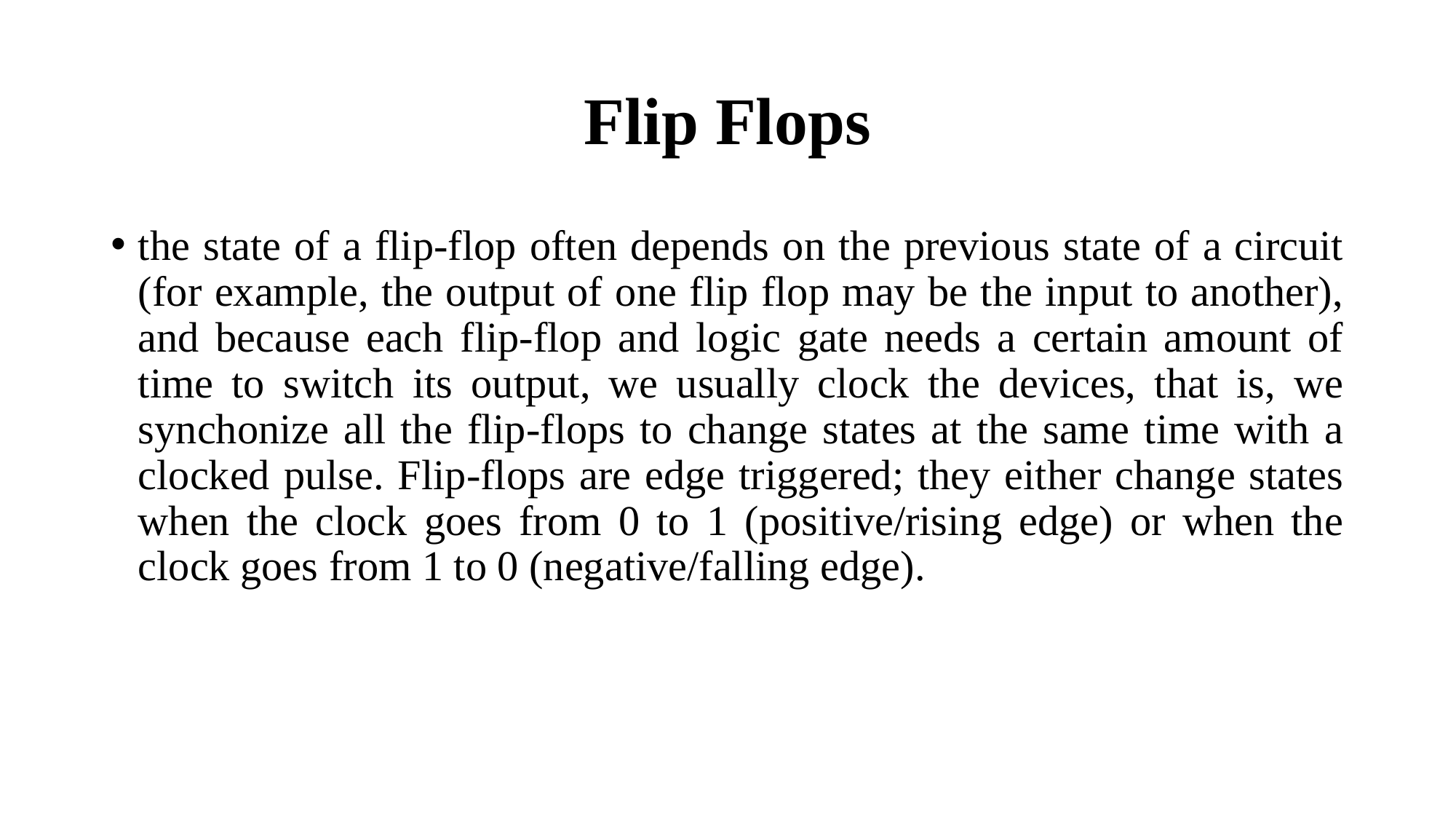

# Flip Flops
the state of a flip-flop often depends on the previous state of a circuit (for example, the output of one flip flop may be the input to another), and because each flip-flop and logic gate needs a certain amount of time to switch its output, we usually clock the devices, that is, we synchonize all the flip-flops to change states at the same time with a clocked pulse. Flip-flops are edge triggered; they either change states when the clock goes from 0 to 1 (positive/rising edge) or when the clock goes from 1 to 0 (negative/falling edge).